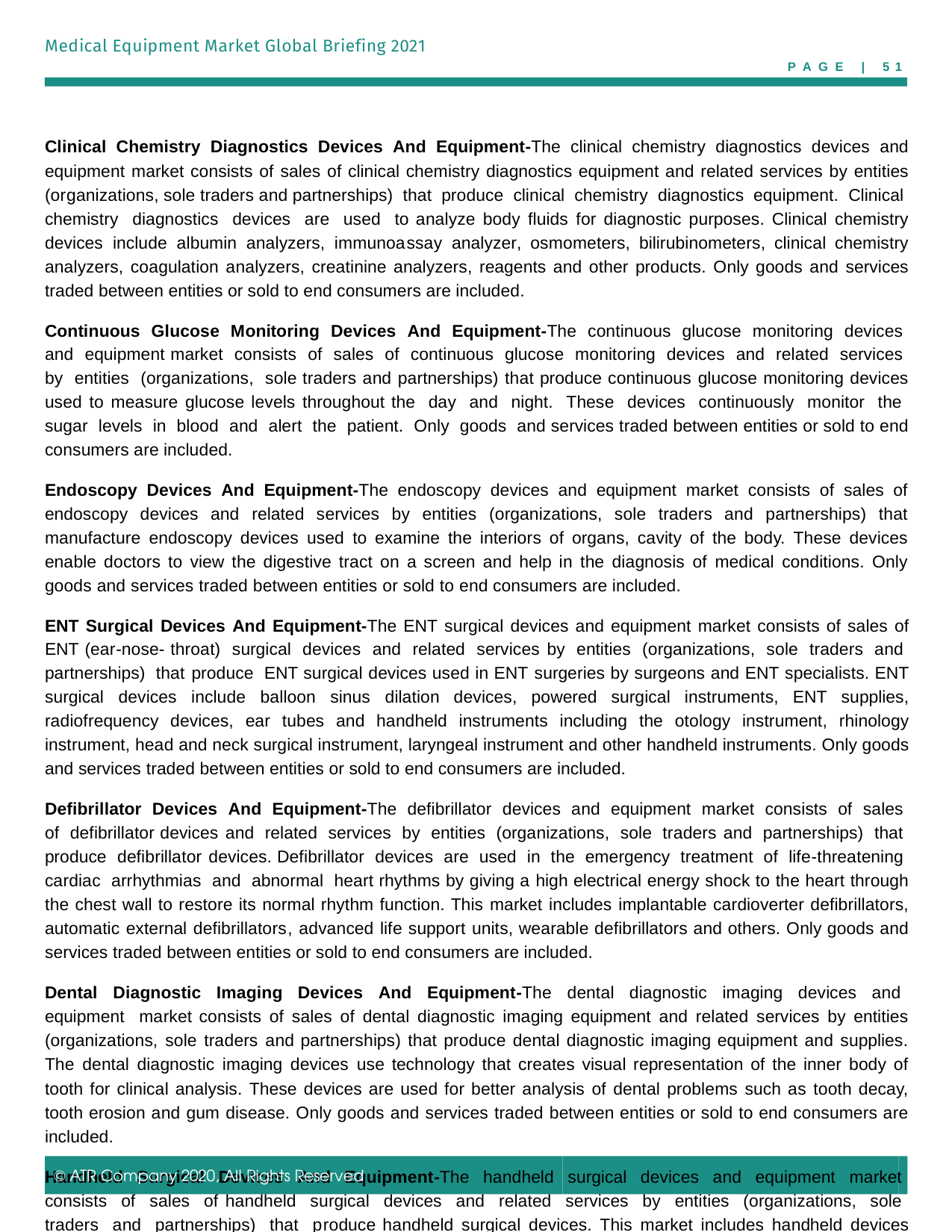

Medical Equipment Market Global Briefing 2021
P  A  G  E     |     5 1

Clinical Chemistry Diagnostics Devices And Equipment-The clinical chemistry diagnostics devices and equipment market consists of sales of clinical chemistry diagnostics equipment and related services by entities (organizations, sole traders and partnerships)  that  produce  clinical  chemistry  diagnostics  equipment.  Clinical  chemistry  diagnostics  devices  are  used  to analyze body fluids for diagnostic purposes. Clinical chemistry devices include albumin analyzers, immunoassay analyzer, osmometers, bilirubinometers, clinical chemistry analyzers, coagulation analyzers, creatinine analyzers, reagents and other products. Only goods and services traded between entities or sold to end consumers are included.

Continuous  Glucose  Monitoring  Devices  And  Equipment-The  continuous  glucose  monitoring  devices  and  equipment market  consists  of  sales  of  continuous  glucose  monitoring  devices  and  related  services  by  entities  (organizations,  sole traders and partnerships) that produce continuous glucose monitoring devices used to measure glucose levels throughout the  day  and  night.  These  devices  continuously  monitor  the  sugar  levels  in  blood  and  alert  the  patient.  Only  goods  and services traded between entities or sold to end consumers are included.

Endoscopy Devices And Equipment-The endoscopy devices and equipment market consists of sales of endoscopy devices and related services by entities (organizations, sole traders and partnerships) that manufacture endoscopy devices used to examine the interiors of organs, cavity of the body. These devices enable doctors to view the digestive tract on a screen and help in the diagnosis of medical conditions. Only goods and services traded between entities or sold to end consumers are included.

ENT Surgical Devices And Equipment-The ENT surgical devices and equipment market consists of sales of ENT (ear-nose- throat)  surgical  devices  and  related  services by  entities  (organizations,  sole  traders  and  partnerships)  that produce  ENT surgical devices used in ENT surgeries by surgeons and ENT specialists. ENT surgical devices include balloon sinus dilation devices, powered surgical instruments, ENT supplies, radiofrequency devices, ear tubes and handheld instruments including the otology instrument, rhinology instrument, head and neck surgical instrument, laryngeal instrument and other handheld instruments. Only goods and services traded between entities or sold to end consumers are included.

Defibrillator  Devices  And  Equipment-The  defibrillator  devices  and  equipment  market  consists  of  sales  of  defibrillator devices and  related  services  by  entities  (organizations,  sole  traders and  partnerships)  that  produce  defibrillator devices. Defibrillator  devices  are  used  in  the  emergency  treatment  of  life-threatening  cardiac  arrhythmias  and  abnormal  heart rhythms by giving a high electrical energy shock to the heart through the chest wall to restore its normal rhythm function. This market includes implantable cardioverter defibrillators, automatic external defibrillators, advanced life support units, wearable defibrillators and others. Only goods and services traded between entities or sold to end consumers are included.

Dental  Diagnostic  Imaging  Devices  And  Equipment-The  dental  diagnostic  imaging  devices  and  equipment  market consists of sales of dental diagnostic imaging equipment and related services by entities (organizations, sole traders and partnerships) that produce dental diagnostic imaging equipment and supplies. The dental diagnostic imaging devices use technology that creates visual representation of the inner body of tooth for clinical analysis. These devices are used for better analysis of dental problems such as tooth decay, tooth erosion and gum disease. Only goods and services traded between entities or sold to end consumers are included.

Handheld  Surgical  Devices  And  Equipment-The  handheld  surgical  devices  and  equipment  market  consists  of  sales  of handheld  surgical  devices  and  related  services  by  entities  (organizations,  sole  traders  and  partnerships)  that  produce handheld surgical devices. This market includes handheld devices such as forceps, scalpels, retractors and scissors.   Only goods and services traded between entities or sold to end consumers are included.

© ATR Company 2020, All Rights Reserved